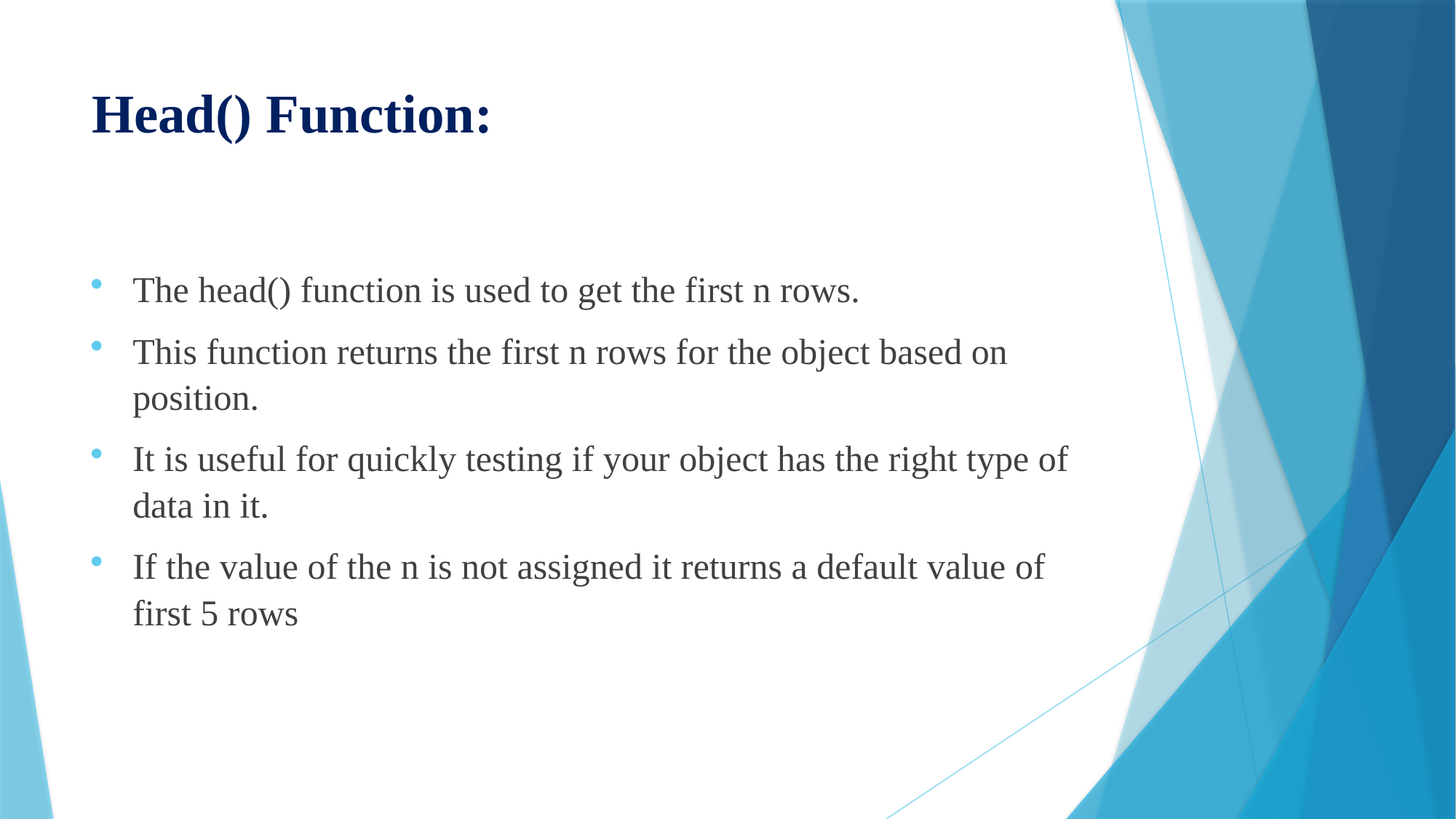

# Head() Function:
The head() function is used to get the first n rows.
This function returns the first n rows for the object based on position.
It is useful for quickly testing if your object has the right type of data in it.
If the value of the n is not assigned it returns a default value of first 5 rows